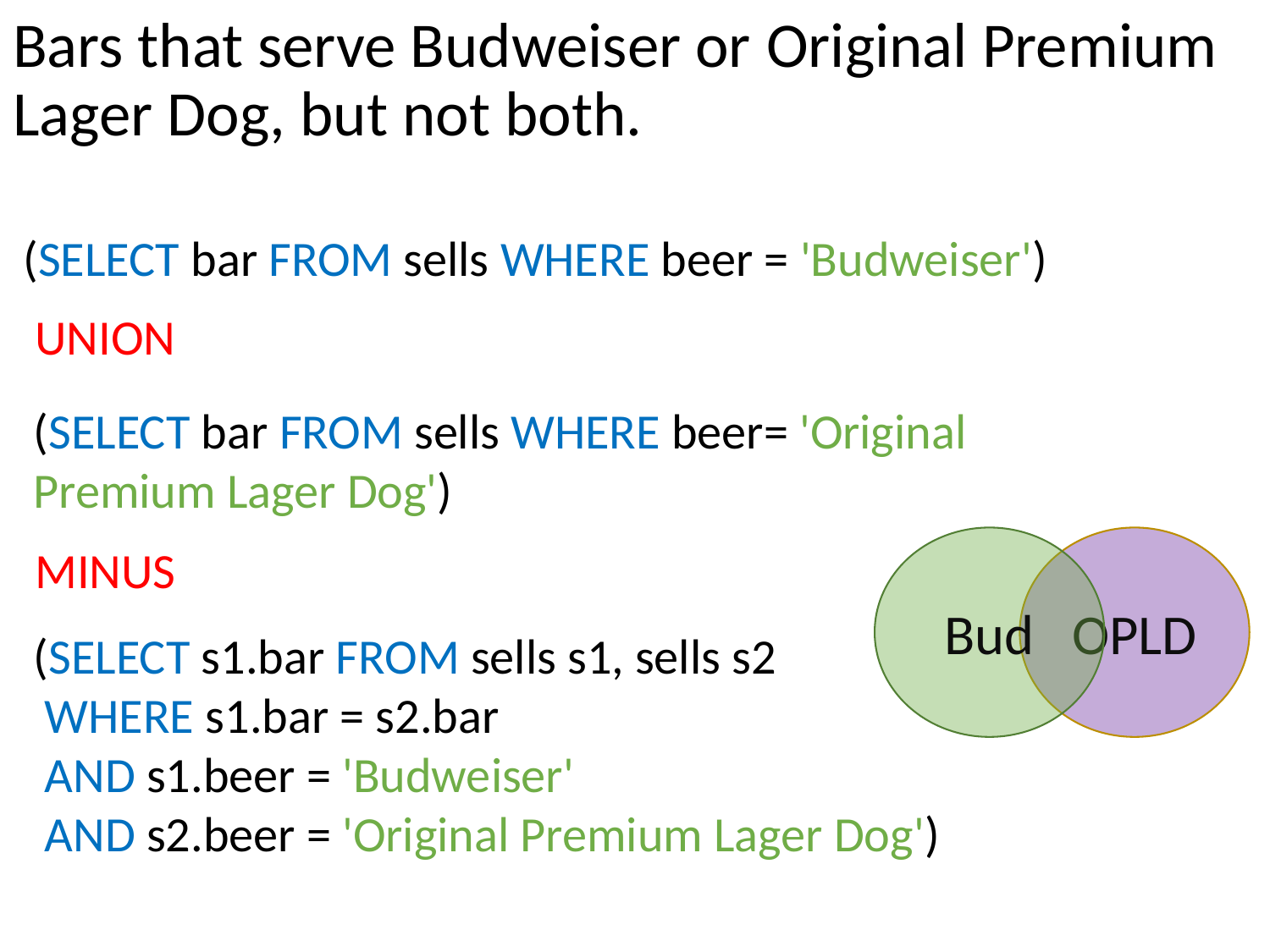

Bars that serve Budweiser or Original Premium Lager Dog, but not both.
(SELECT bar FROM sells WHERE beer = 'Budweiser')
UNION
(SELECT bar FROM sells WHERE beer= 'Original Premium Lager Dog')
Bud
OPLD
MINUS
(SELECT s1.bar FROM sells s1, sells s2
 WHERE s1.bar = s2.bar
 AND s1.beer = 'Budweiser'
 AND s2.beer = 'Original Premium Lager Dog')